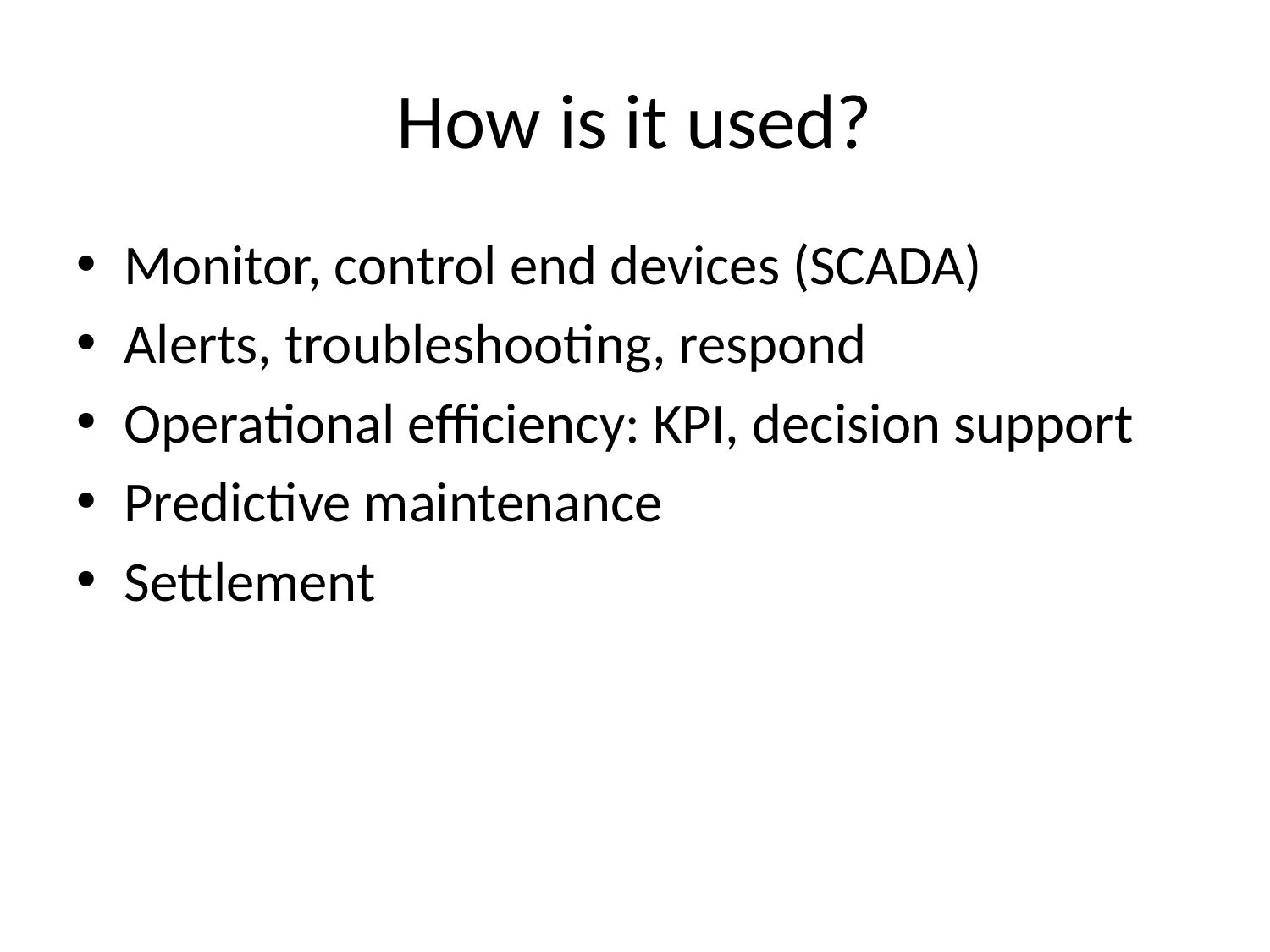

# How is it used?
Monitor, control end devices (SCADA)
Alerts, troubleshooting, respond
Operational efficiency: KPI, decision support
Predictive maintenance
Settlement